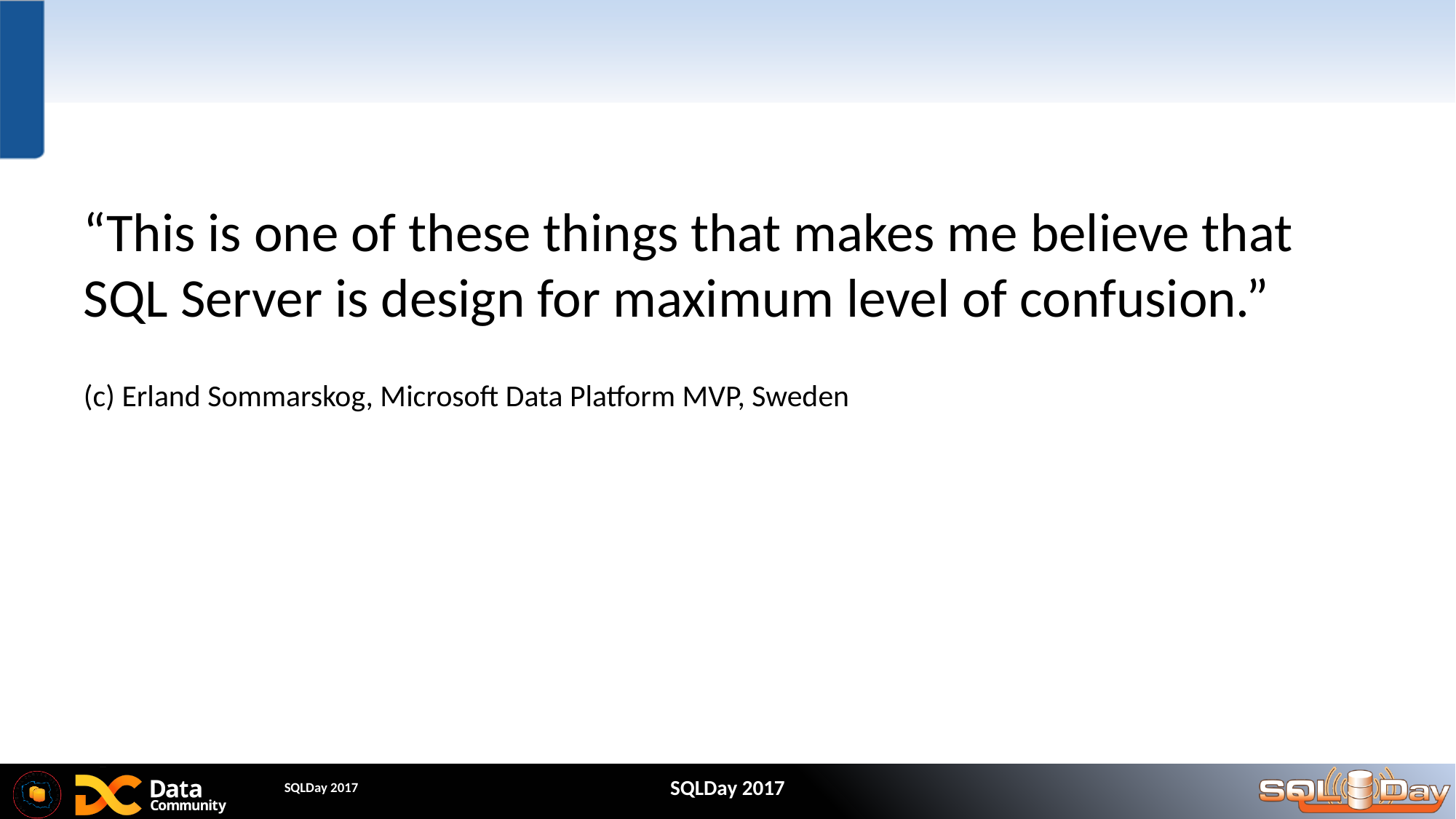

#
“This is one of these things that makes me believe that SQL Server is design for maximum level of confusion.”

(c) Erland Sommarskog, Microsoft Data Platform MVP, Sweden
SQLDay 2017